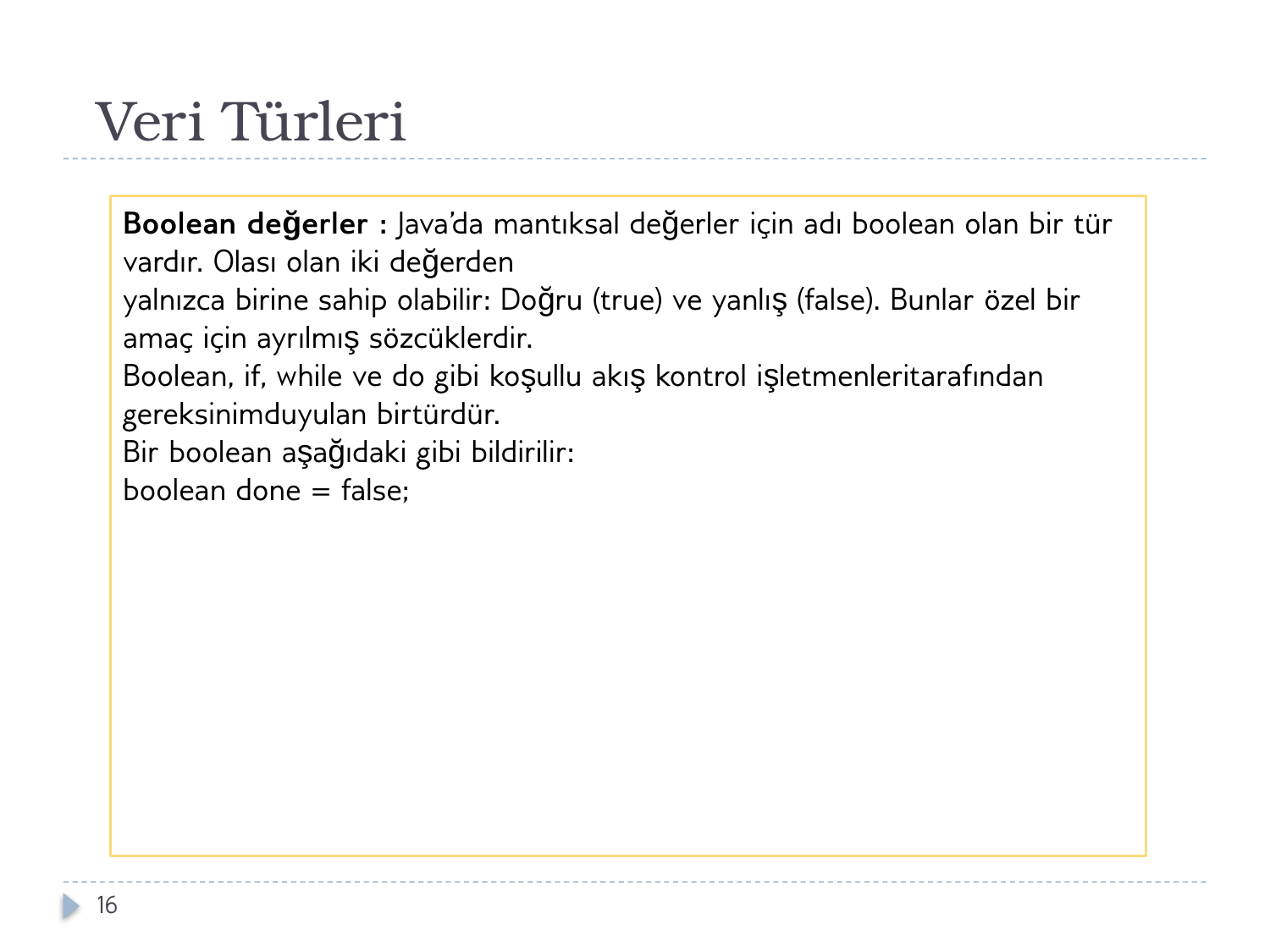

Değişken, sabit tanımlamaları gerçekleştirebilir
Veri Türleri
Boolean değerler : Java’da mantıksal değerler için adı boolean olan bir tür vardır. Olası olan iki değerden
yalnızca birine sahip olabilir: Doğru (true) ve yanlış (false). Bunlar özel bir amaç için ayrılmış sözcüklerdir.
Boolean, if, while ve do gibi koşullu akış kontrol işletmenleritarafından gereksinimduyulan birtürdür.
Bir boolean aşağıdaki gibi bildirilir:
boolean done = false;
16